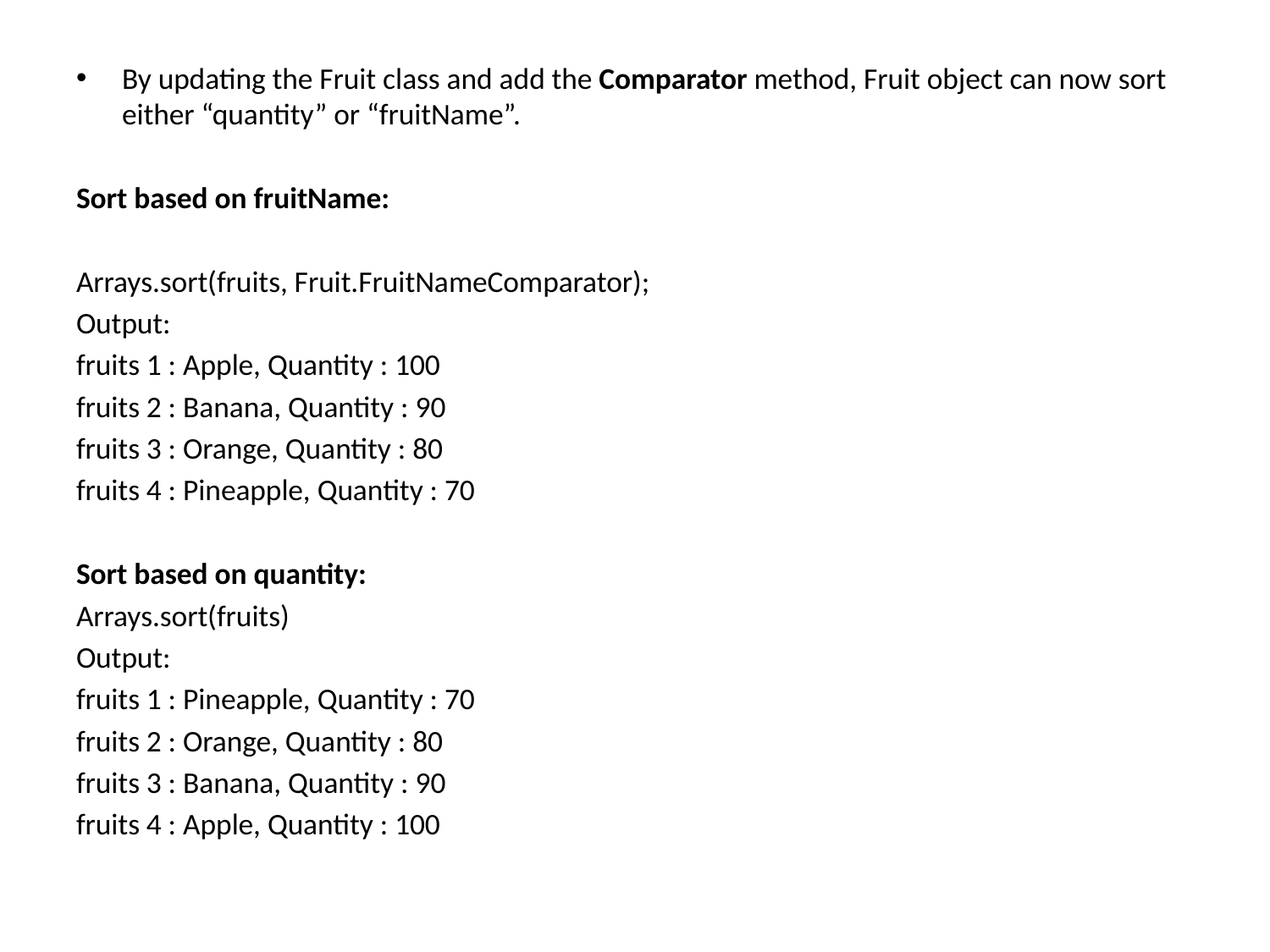

By updating the Fruit class and add the Comparator method, Fruit object can now sort either “quantity” or “fruitName”.

Sort based on fruitName:

Arrays.sort(fruits, Fruit.FruitNameComparator);
Output:
fruits 1 : Apple, Quantity : 100
fruits 2 : Banana, Quantity : 90
fruits 3 : Orange, Quantity : 80
fruits 4 : Pineapple, Quantity : 70

Sort based on quantity:
Arrays.sort(fruits)
Output:
fruits 1 : Pineapple, Quantity : 70
fruits 2 : Orange, Quantity : 80
fruits 3 : Banana, Quantity : 90
fruits 4 : Apple, Quantity : 100